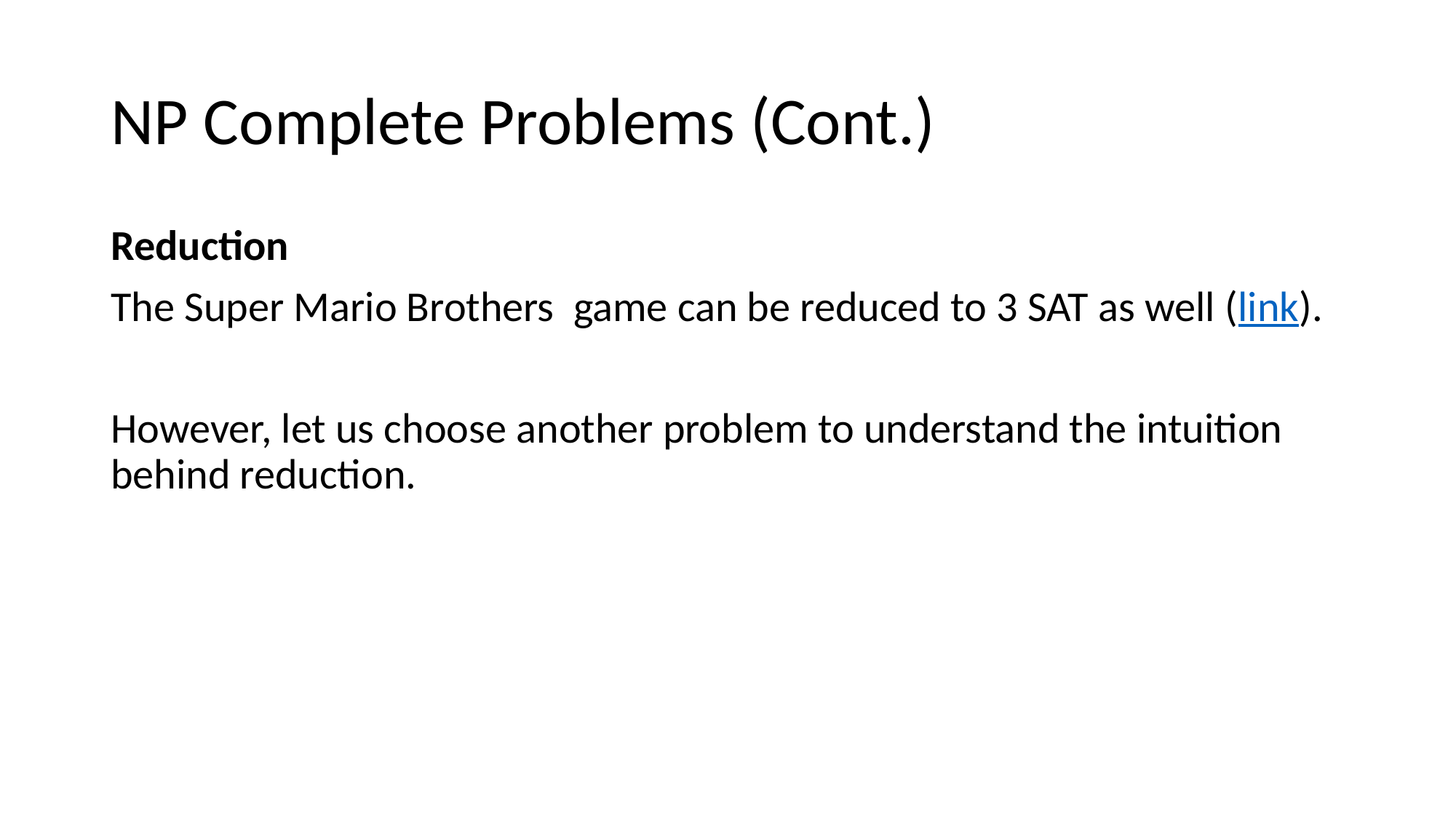

# NP Complete Problems (Cont.)
Reduction
The Super Mario Brothers  game can be reduced to 3 SAT as well (link).

However, let us choose another problem to understand the intuition behind reduction.